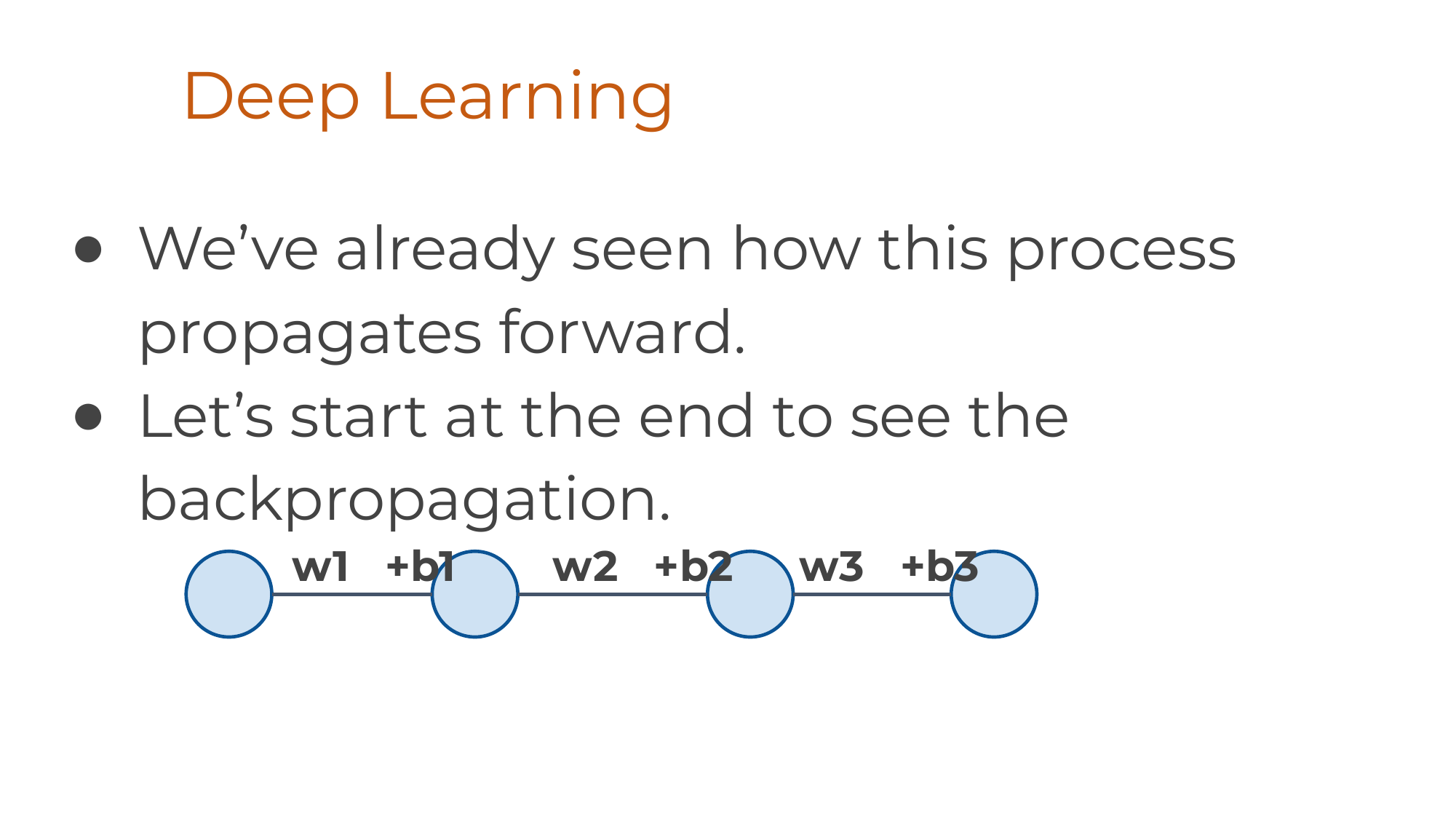

# Deep Learning
We’ve already seen how this process propagates forward.
Let’s start at the end to see the backpropagation.
w1   +b1
w2   +b2
w3   +b3